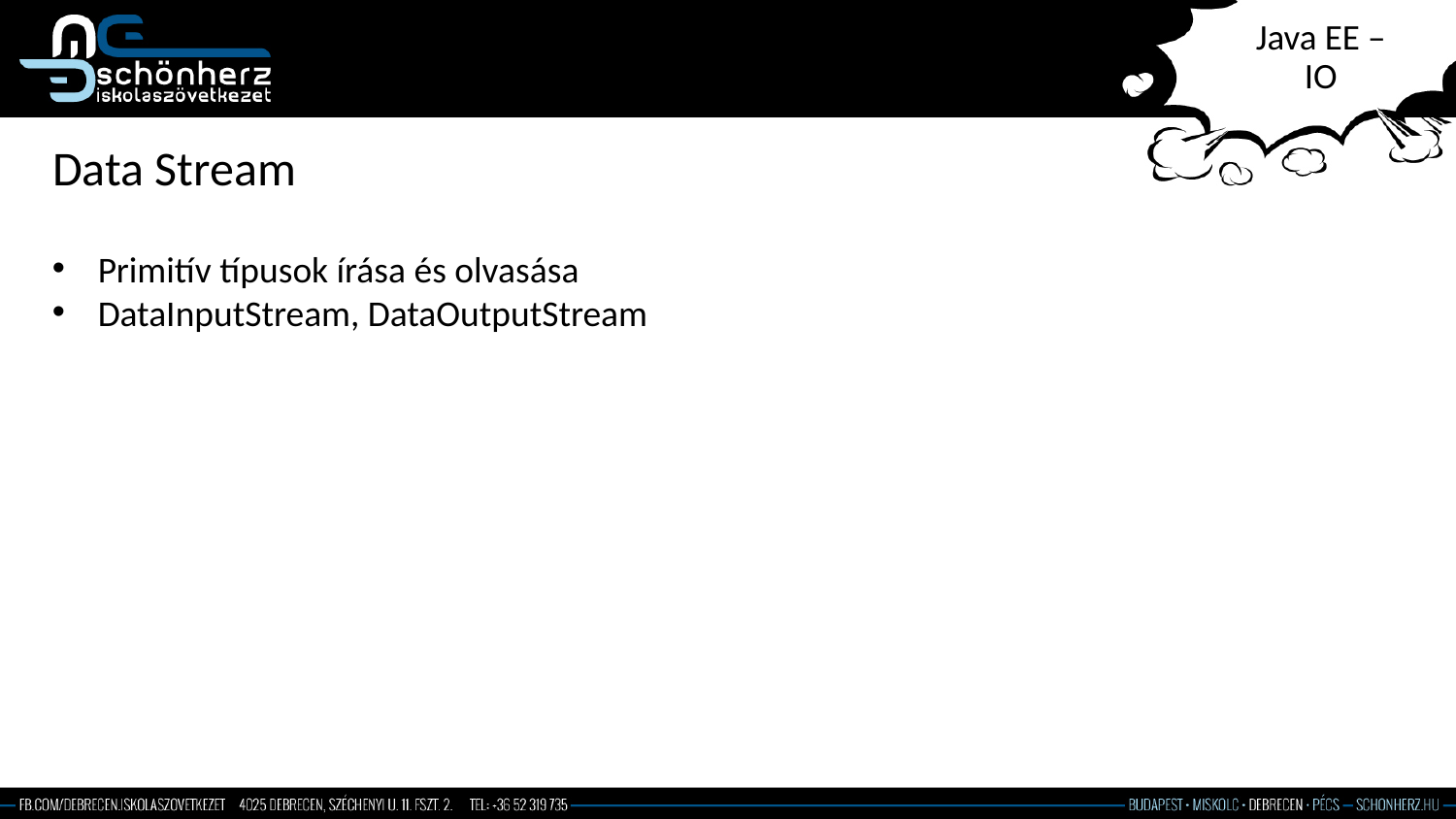

# Java EE – IO
Data Stream
Primitív típusok írása és olvasása
DataInputStream, DataOutputStream